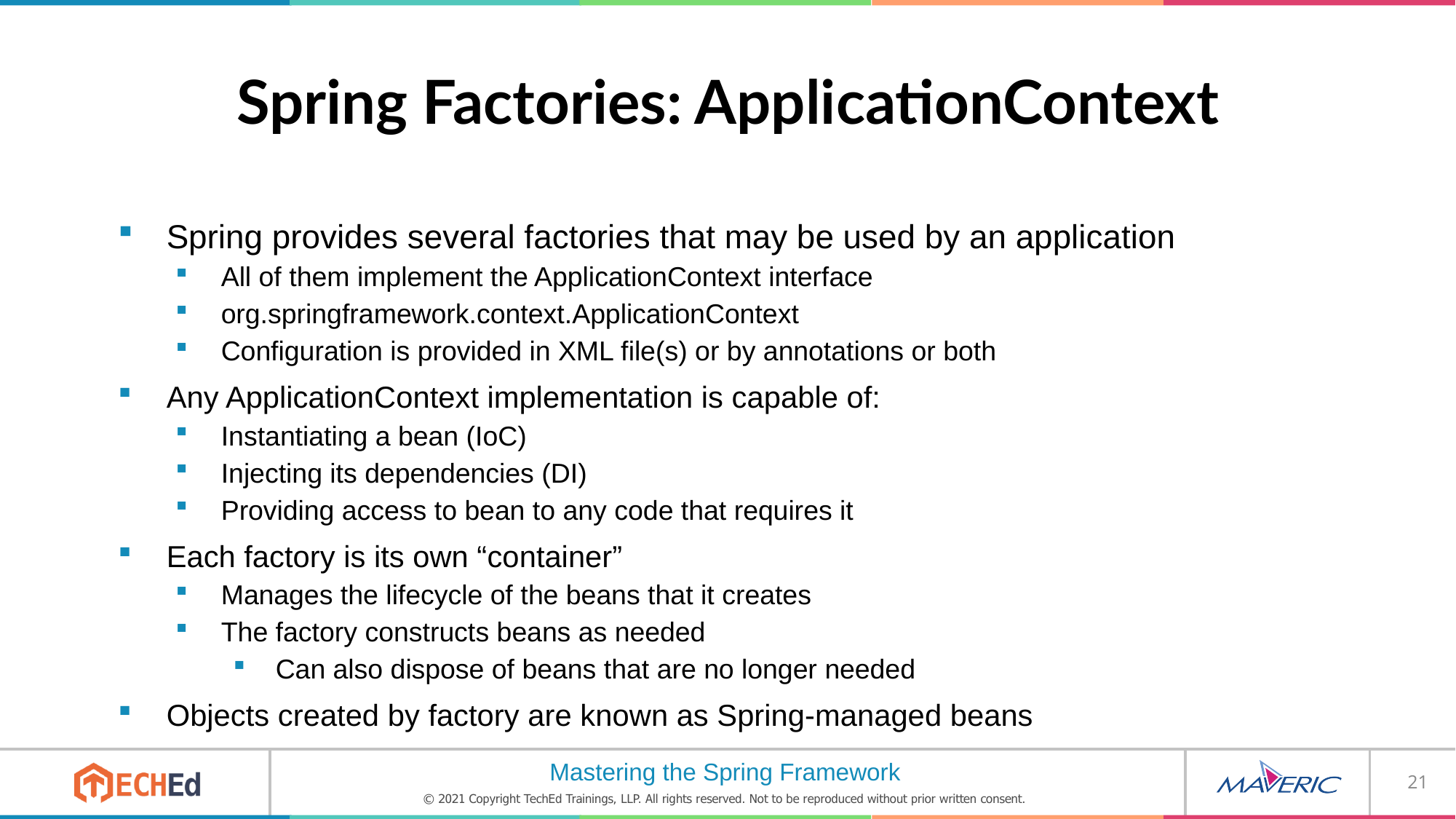

# Spring Factories: ApplicationContext
Spring provides several factories that may be used by an application
All of them implement the ApplicationContext interface
org.springframework.context.ApplicationContext
Configuration is provided in XML file(s) or by annotations or both
Any ApplicationContext implementation is capable of:
Instantiating a bean (IoC)
Injecting its dependencies (DI)
Providing access to bean to any code that requires it
Each factory is its own “container”
Manages the lifecycle of the beans that it creates
The factory constructs beans as needed
Can also dispose of beans that are no longer needed
Objects created by factory are known as Spring-managed beans